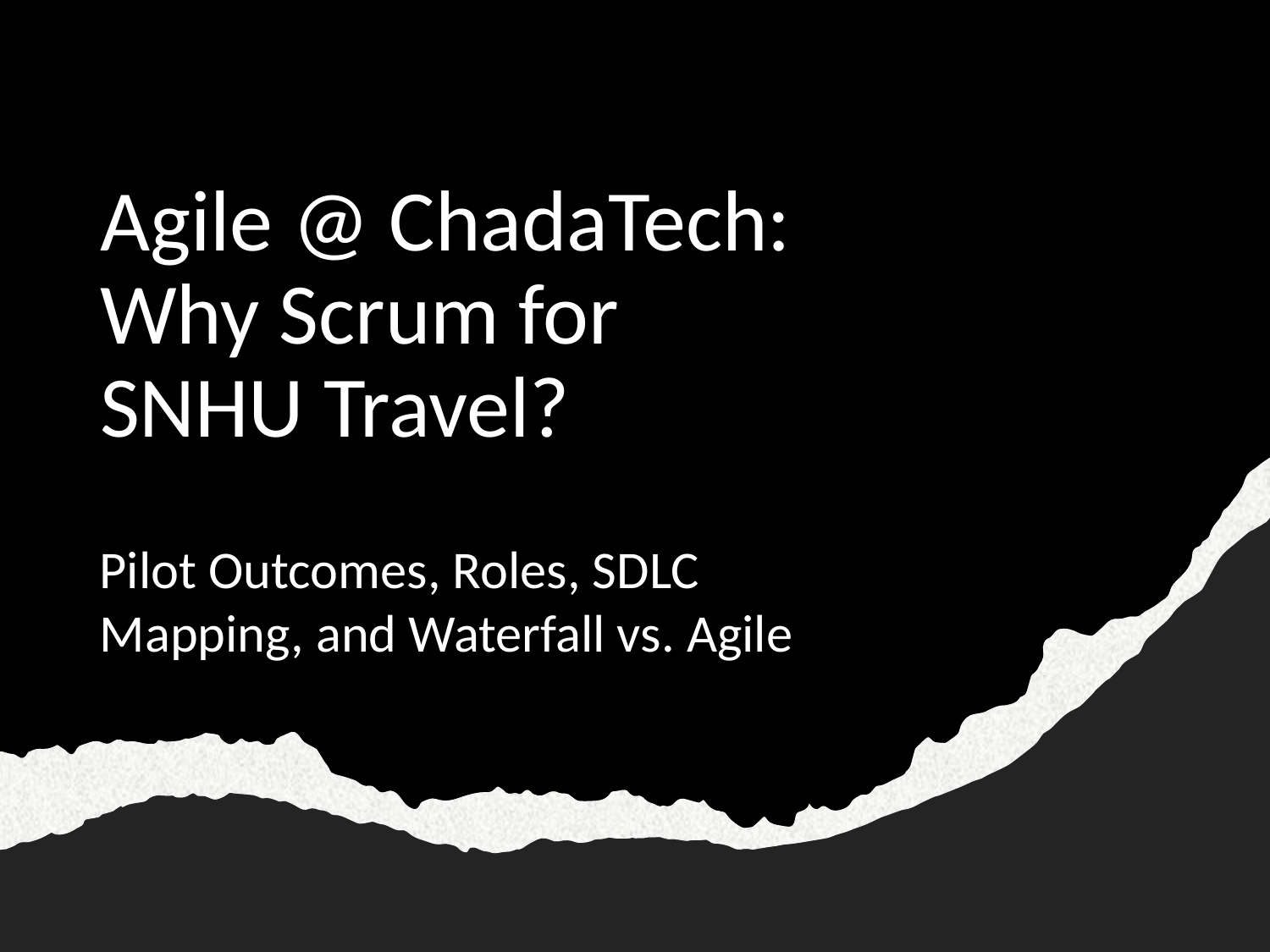

# Agile @ ChadaTech: Why Scrum for SNHU Travel?

Pilot Outcomes, Roles, SDLC Mapping, and Waterfall vs. Agile